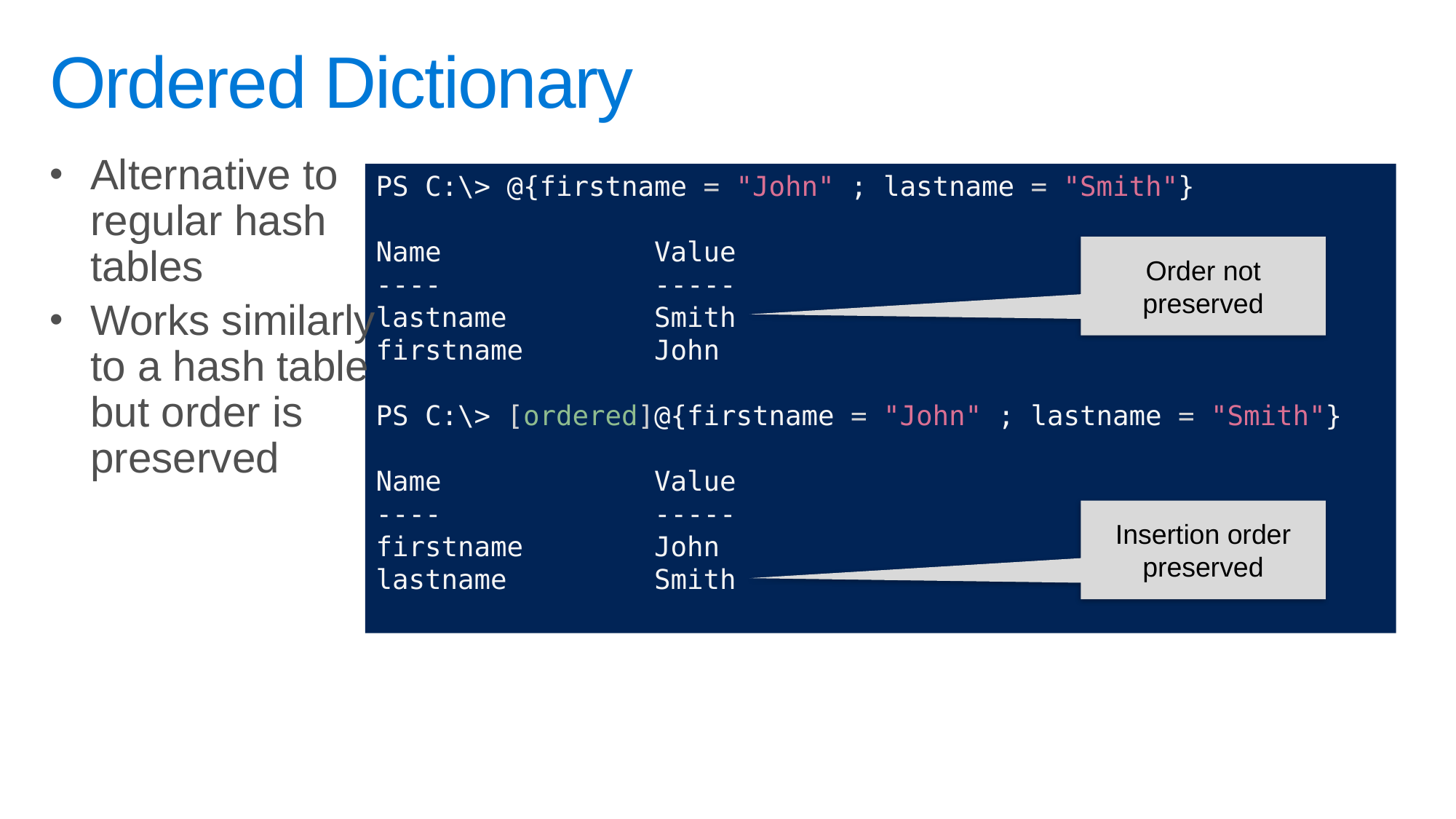

# Ordered Dictionary
Alternative to
regular hash
tables
Works similarly
to a hash table
but order is
preserved

PS C:\> @{firstname = "John" ; lastname = "Smith"}

Name             Value
----             -----
lastname         Smith
firstname        John

PS C:\> [ordered]@{firstname = "John" ; lastname = "Smith"}

Name             Value
----             -----
firstname        John
lastname         Smith

Order not preserved
Insertion order preserved